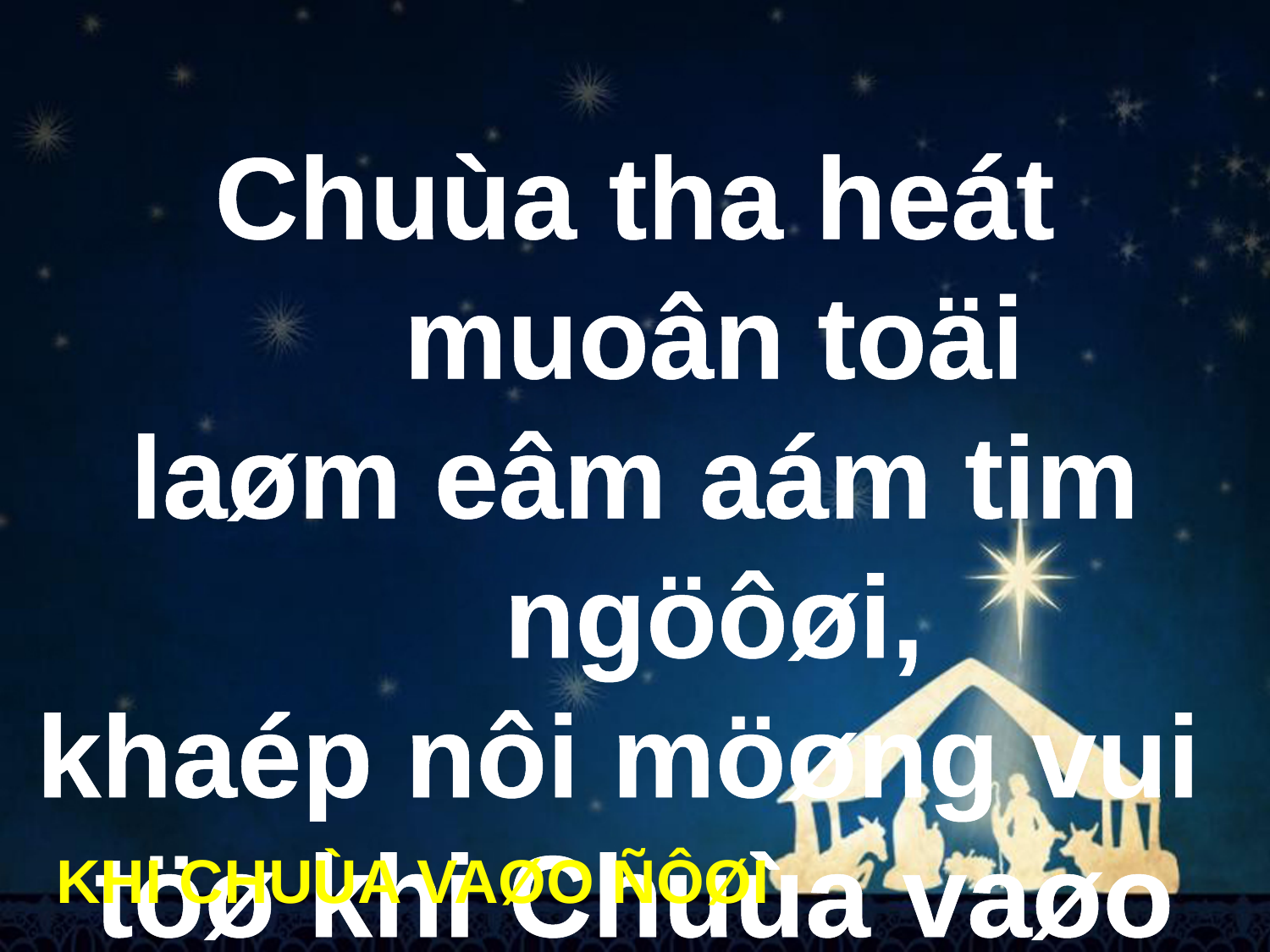

Chuùa tha heát muoân toäi
laøm eâm aám tim ngöôøi,
khaép nôi möøng vui
töø khi Chuùa vaøo ñôøi.
KHI CHUÙA VAØO ÑÔØI